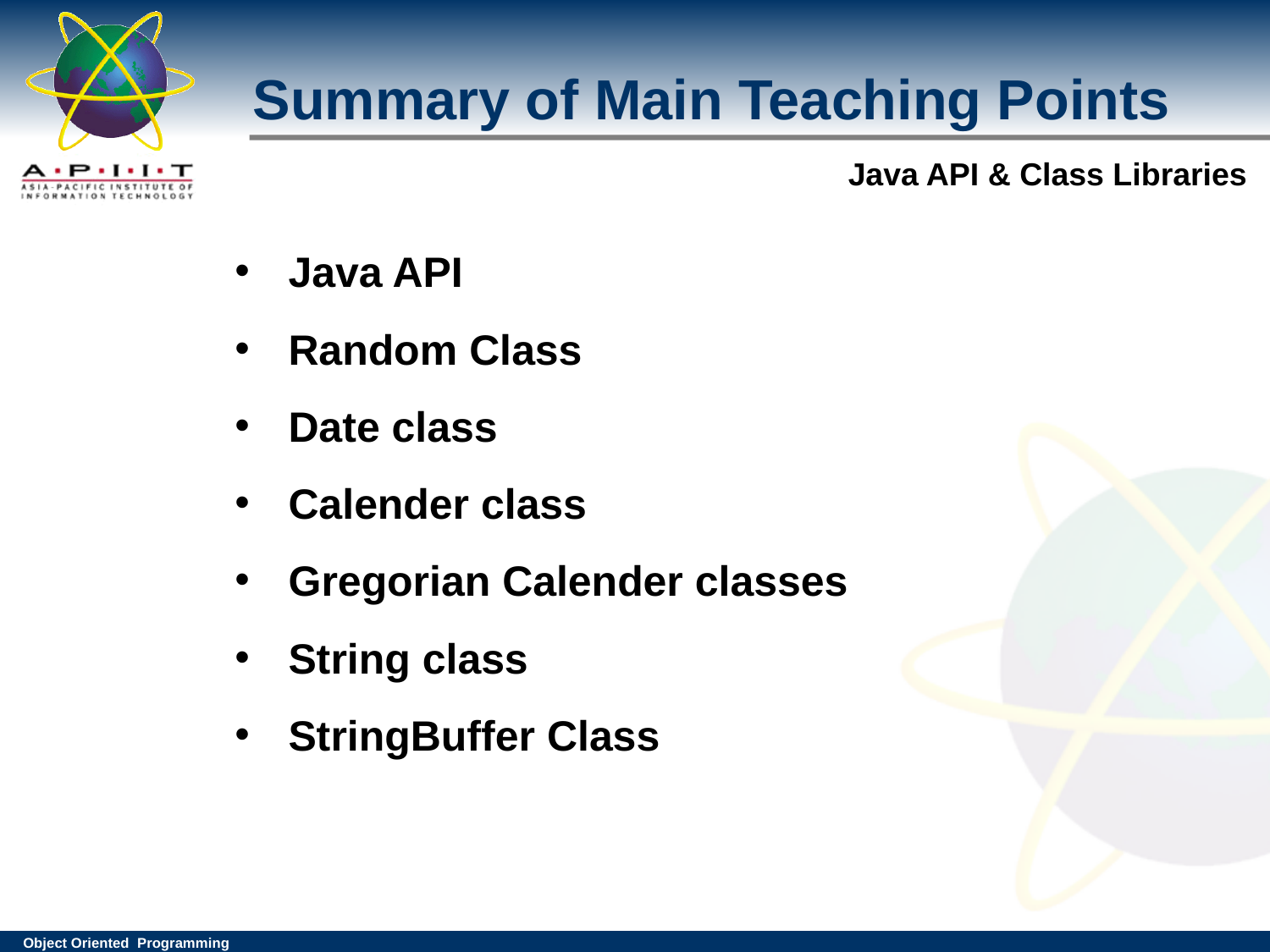

Summary of Main Teaching Points
  Java API
  Random Class
  Date class
  Calender class
  Gregorian Calender classes
  String class
  StringBuffer Class